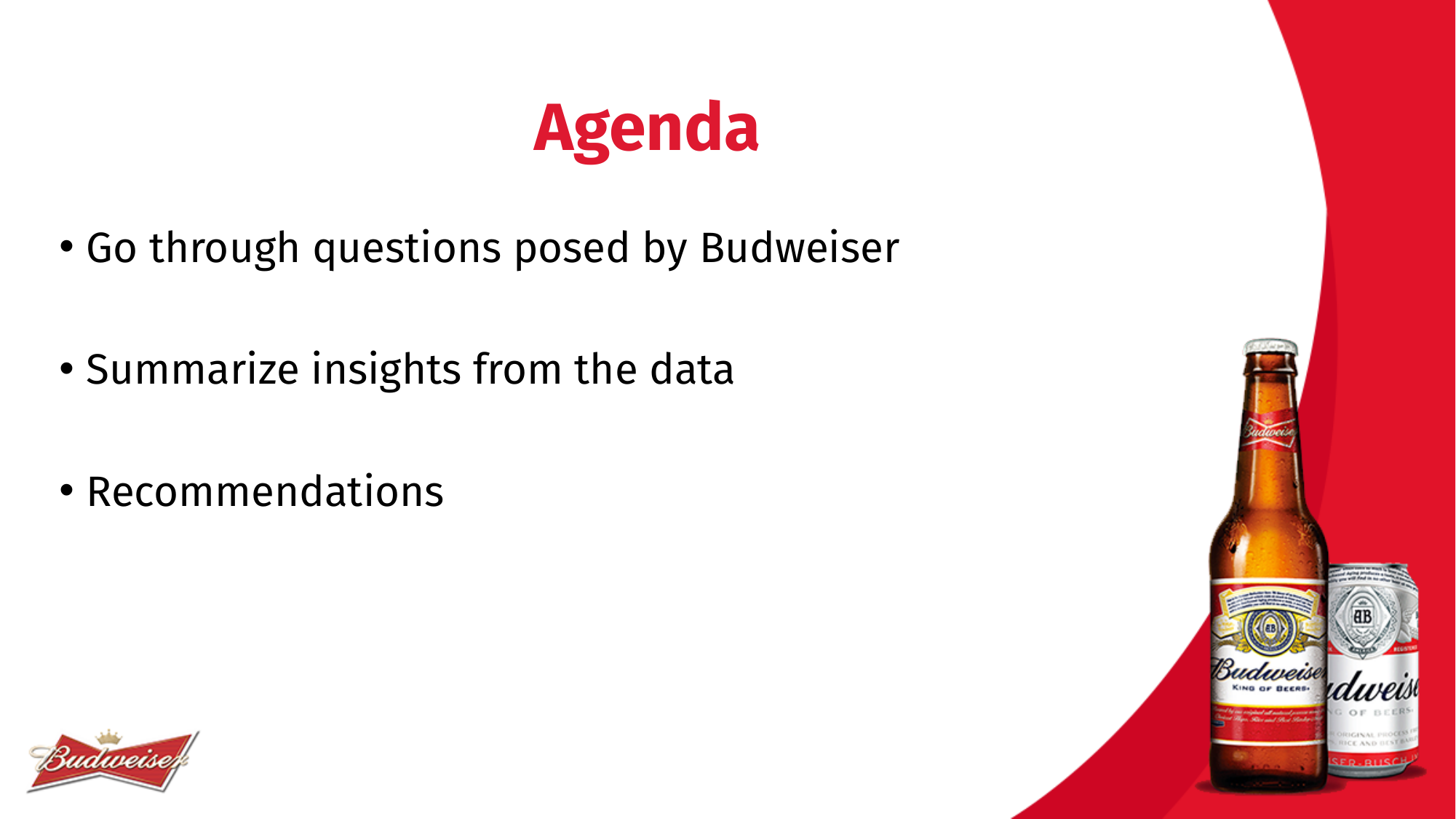

# Agenda
Go through questions posed by Budweiser

Summarize insights from the data

Recommendations